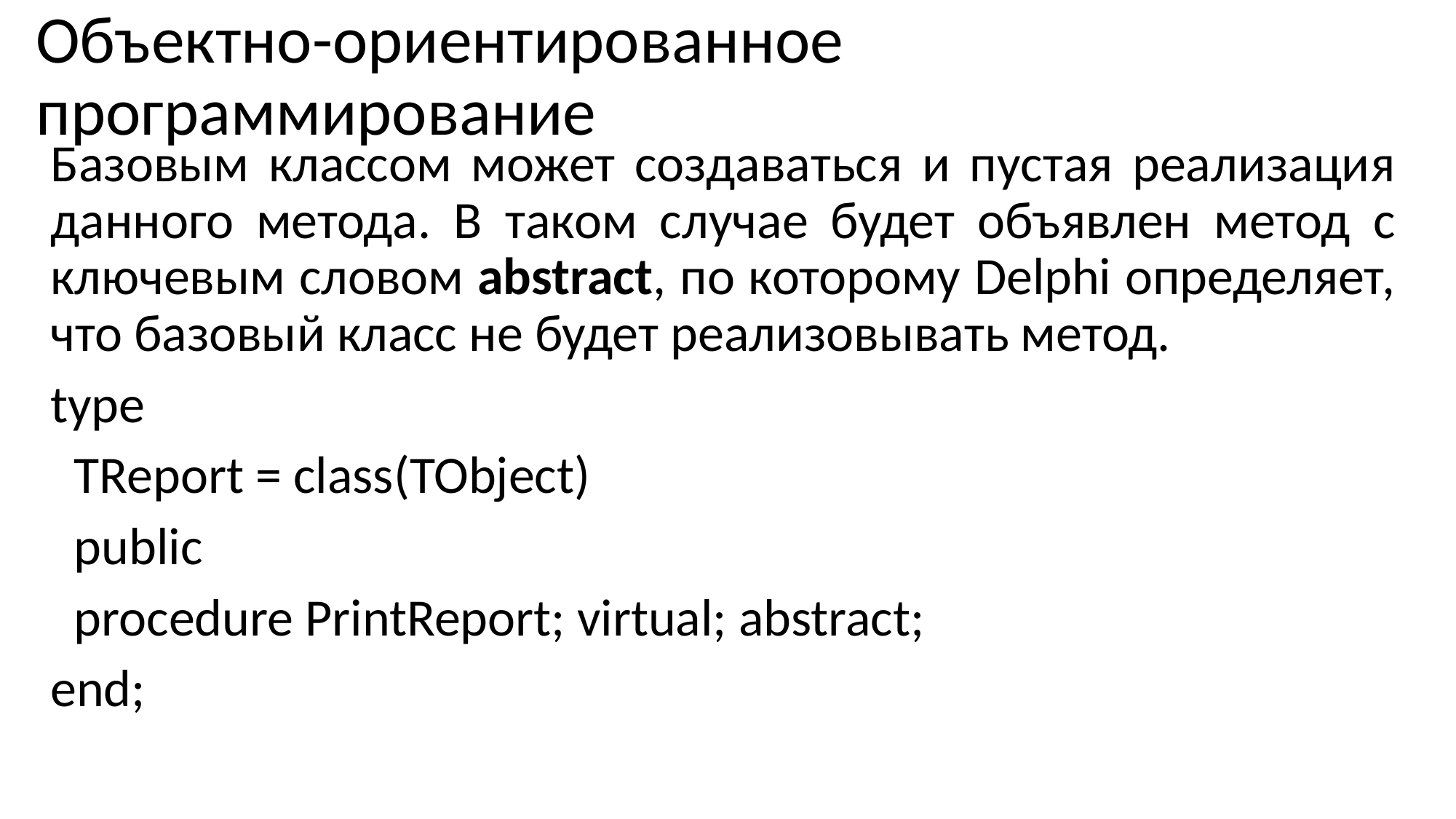

# Объектно-ориентированное программирование
Базовым классом может создаваться и пустая реализация данного метода. В таком случае будет объявлен метод с ключевым словом abstract, по которому Delphi определяет, что базовый класс не будет реализовывать метод.
type
  TReport = class(TObject)
  public
  procedure PrintReport; virtual; abstract;
end;